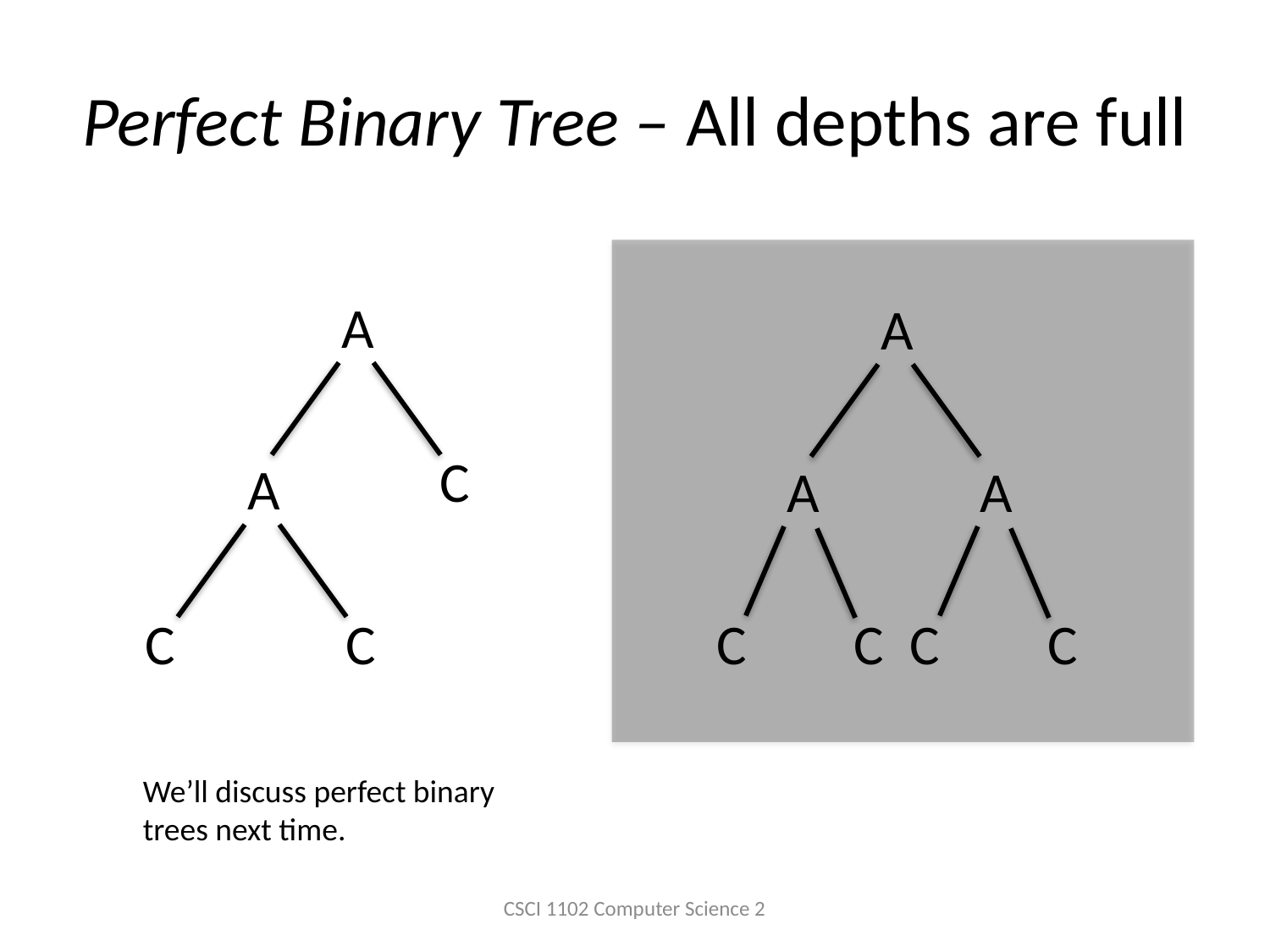

# Perfect Binary Tree – All depths are full

A
C
A
C
C
A
A
C
C
A
C
C
We’ll discuss perfect binary trees next time.

CSCI 1102 Computer Science 2